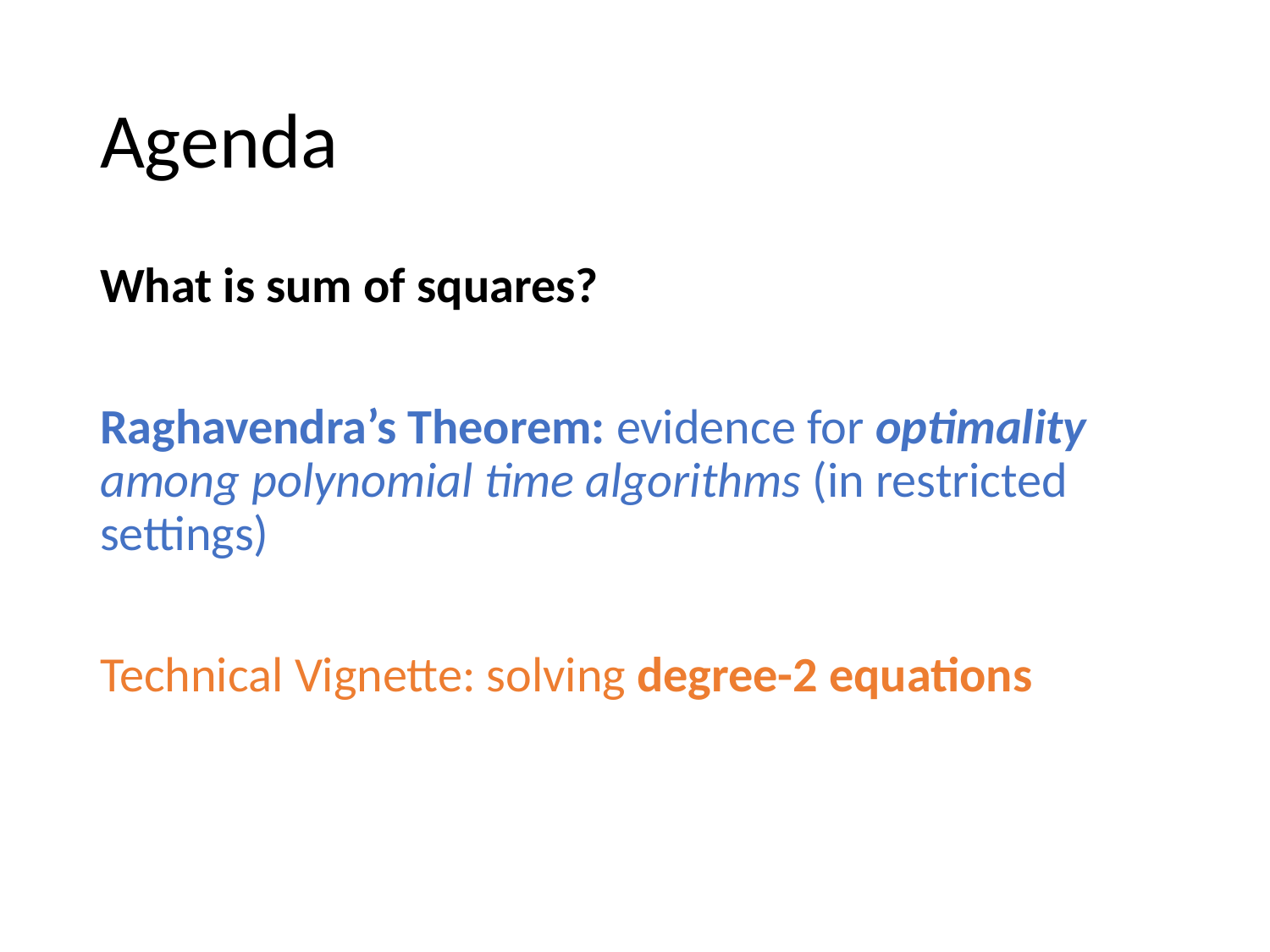

# Agenda
What is sum of squares?

Raghavendra’s Theorem: evidence for optimality among polynomial time algorithms (in restricted settings)

Technical Vignette: solving degree-2 equations